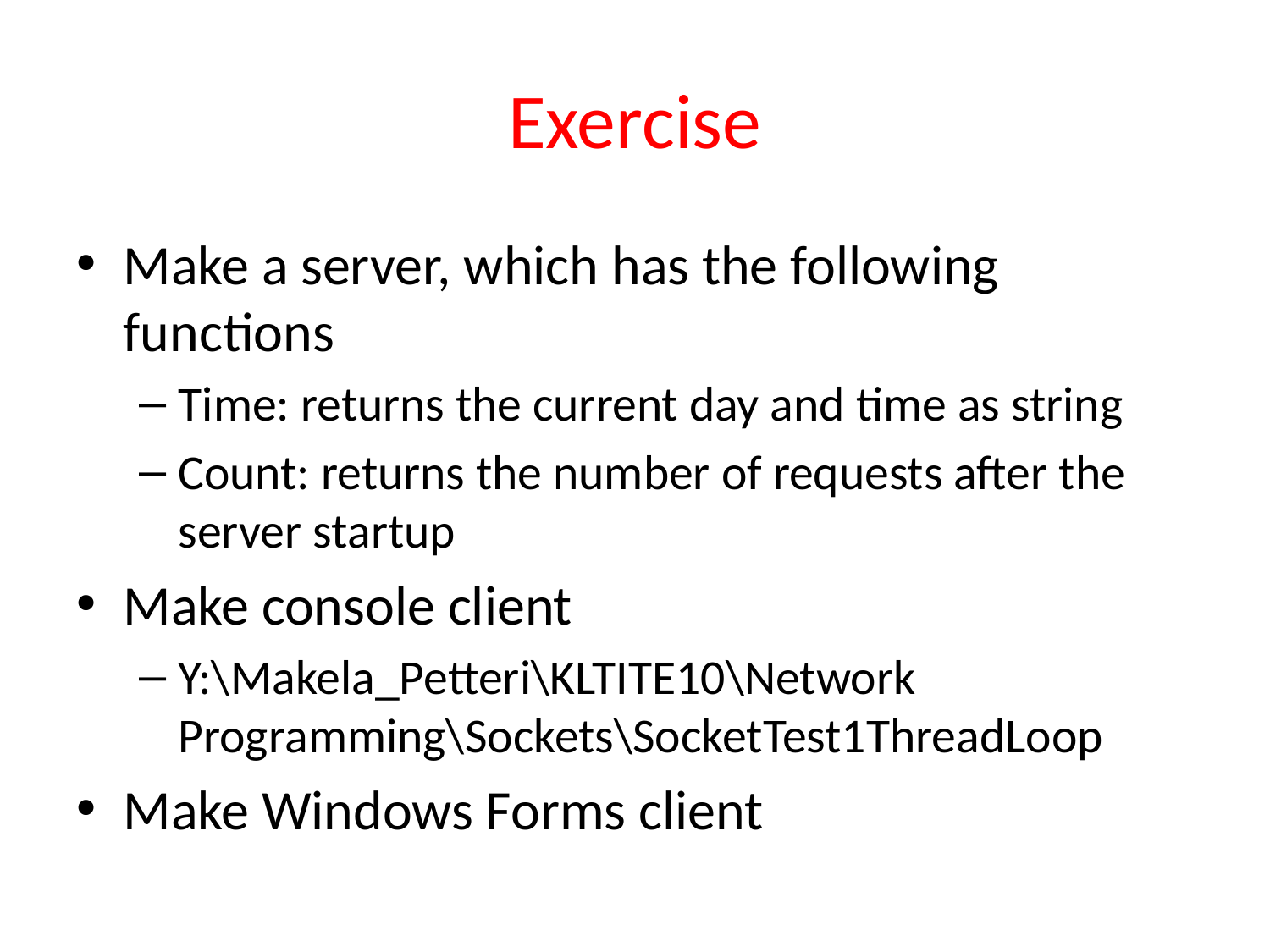

# Exercise
Make a server, which has the following functions
Time: returns the current day and time as string
Count: returns the number of requests after the server startup
Make console client
Y:\Makela_Petteri\KLTITE10\Network Programming\Sockets\SocketTest1ThreadLoop
Make Windows Forms client